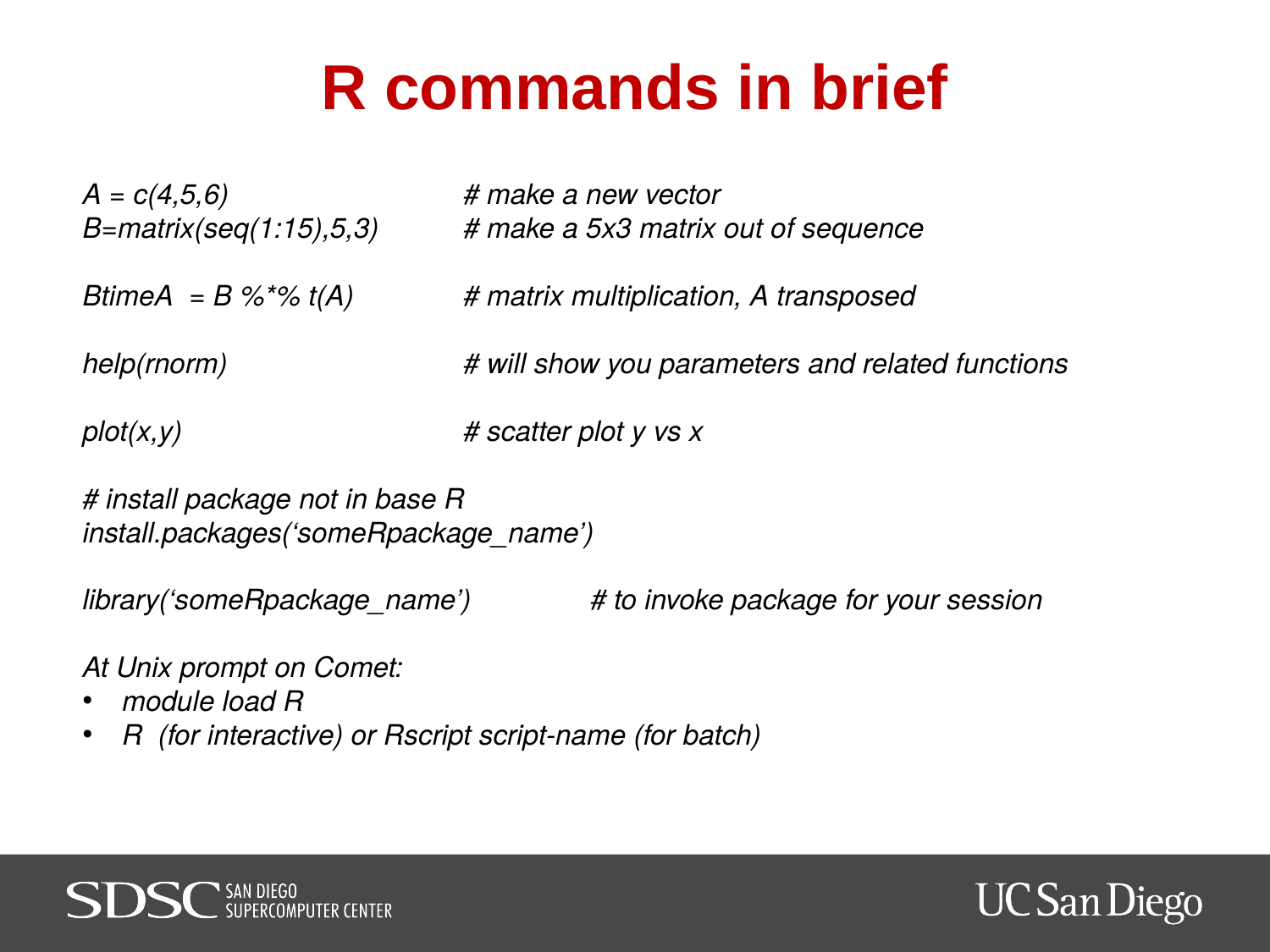

# R commands in brief

A = c(4,5,6)                      	# make a new vector
B=matrix(seq(1:15),5,3)  	# make a 5x3 matrix out of sequence

BtimeA  = B %*% t(A) 	# matrix multiplication, A transposed

help(rnorm)         		# will show you parameters and related functions

plot(x,y)           		# scatter plot y vs x

# install package not in base R
install.packages(‘someRpackage_name’)

library(‘someRpackage_name’)  	# to invoke package for your session

At Unix prompt on Comet:
module load R
R  (for interactive) or Rscript script-name (for batch)